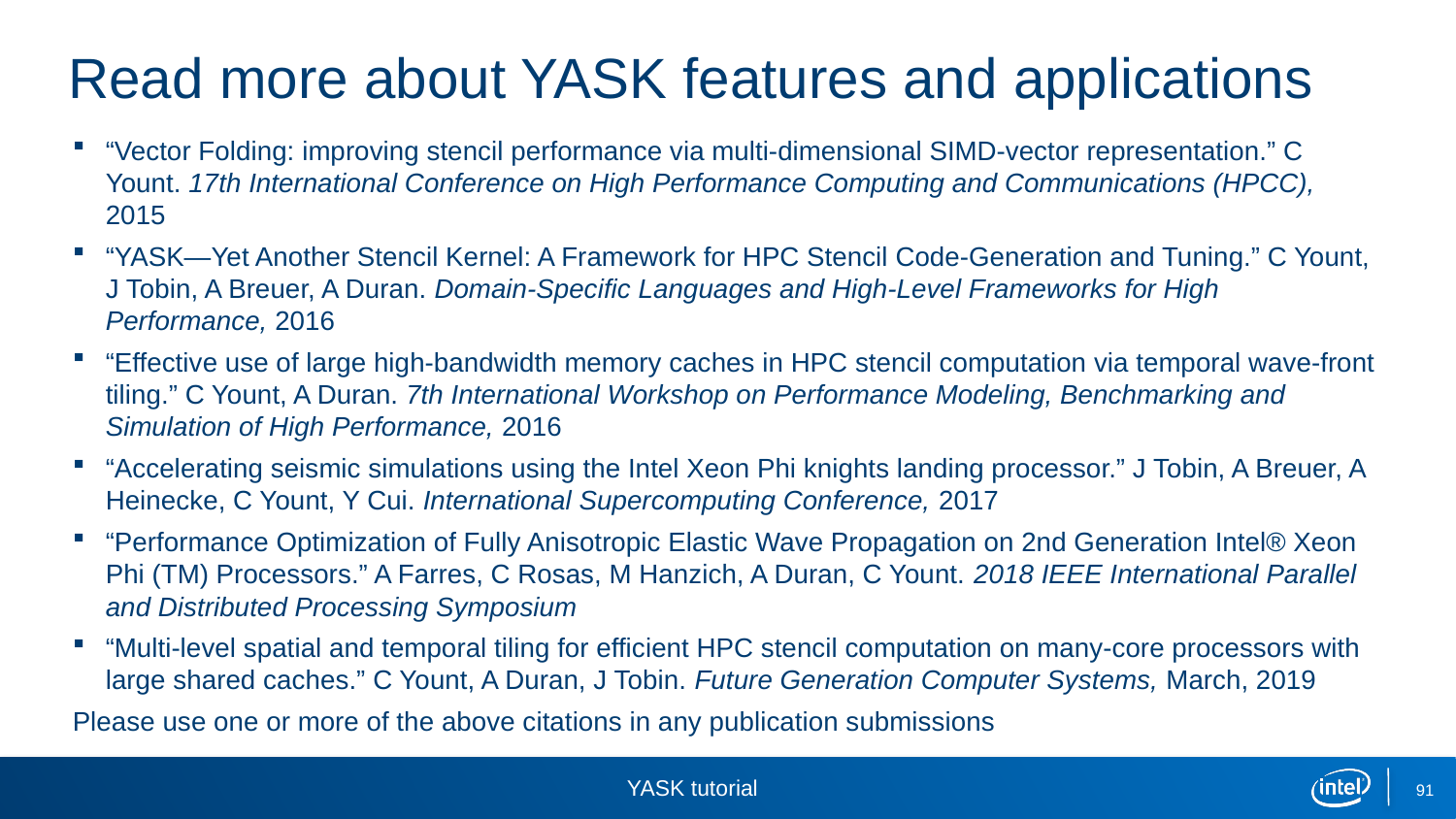

# Read more about YASK features and applications
“Vector Folding: improving stencil performance via multi-dimensional SIMD-vector representation.” C Yount. 17th International Conference on High Performance Computing and Communications (HPCC), 2015
“YASK—Yet Another Stencil Kernel: A Framework for HPC Stencil Code-Generation and Tuning.” C Yount, J Tobin, A Breuer, A Duran. Domain-Specific Languages and High-Level Frameworks for High Performance, 2016
“Effective use of large high-bandwidth memory caches in HPC stencil computation via temporal wave-front tiling.” C Yount, A Duran. 7th International Workshop on Performance Modeling, Benchmarking and Simulation of High Performance, 2016
“Accelerating seismic simulations using the Intel Xeon Phi knights landing processor.” J Tobin, A Breuer, A Heinecke, C Yount, Y Cui. International Supercomputing Conference, 2017
“Performance Optimization of Fully Anisotropic Elastic Wave Propagation on 2nd Generation Intel® Xeon Phi (TM) Processors.” A Farres, C Rosas, M Hanzich, A Duran, C Yount. 2018 IEEE International Parallel and Distributed Processing Symposium
“Multi-level spatial and temporal tiling for efficient HPC stencil computation on many-core processors with large shared caches.” C Yount, A Duran, J Tobin. Future Generation Computer Systems, March, 2019
Please use one or more of the above citations in any publication submissions
YASK tutorial
91